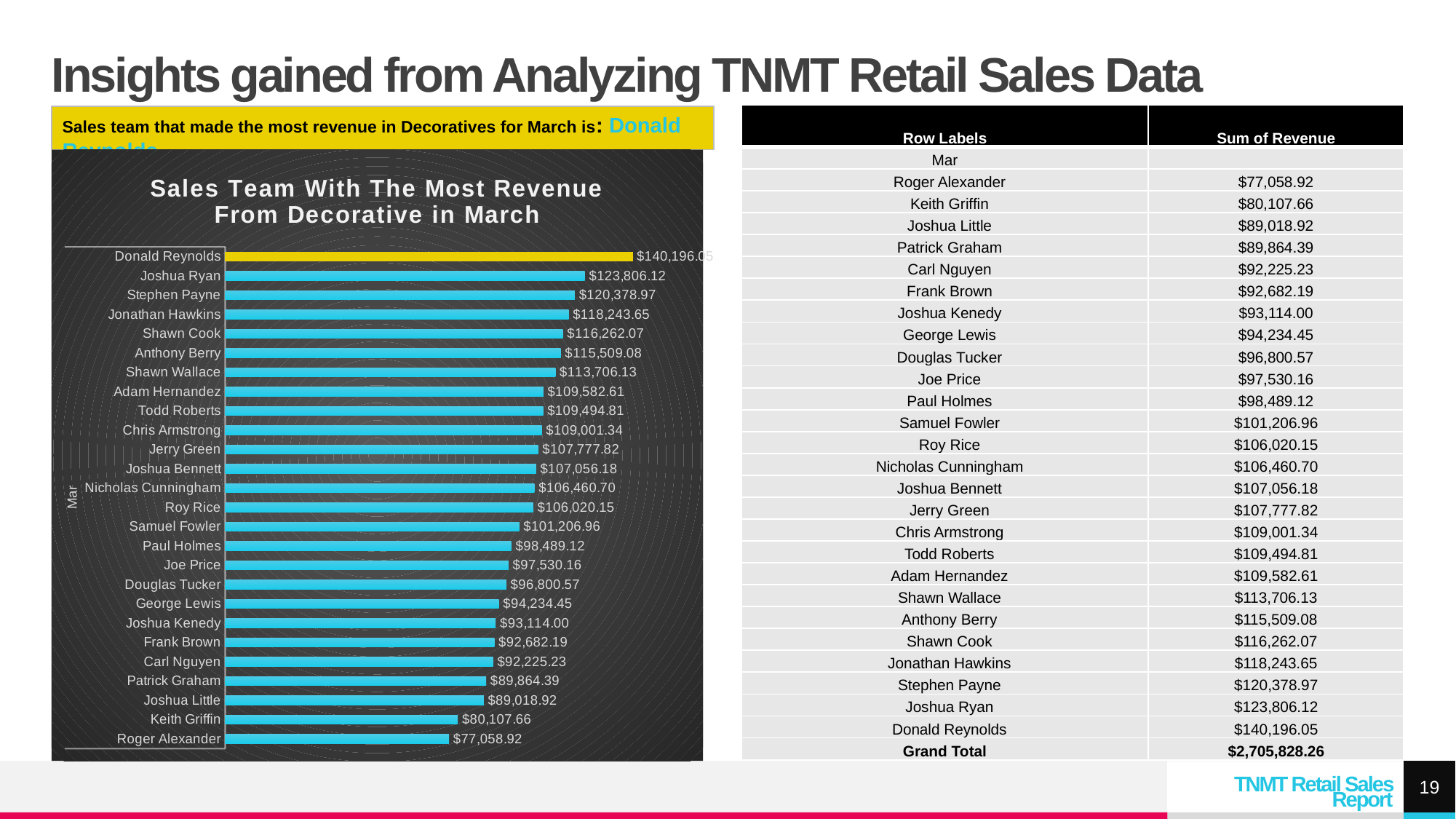

# Insights gained from Analyzing TNMT Retail Sales Data
| Row Labels | Sum of Revenue |
| --- | --- |
| Mar |  |
| Roger Alexander | $77,058.92 |
| Keith Griffin | $80,107.66 |
| Joshua Little | $89,018.92 |
| Patrick Graham | $89,864.39 |
| Carl Nguyen | $92,225.23 |
| Frank Brown | $92,682.19 |
| Joshua Kenedy | $93,114.00 |
| George Lewis | $94,234.45 |
| Douglas Tucker | $96,800.57 |
| Joe Price | $97,530.16 |
| Paul Holmes | $98,489.12 |
| Samuel Fowler | $101,206.96 |
| Roy Rice | $106,020.15 |
| Nicholas Cunningham | $106,460.70 |
| Joshua Bennett | $107,056.18 |
| Jerry Green | $107,777.82 |
| Chris Armstrong | $109,001.34 |
| Todd Roberts | $109,494.81 |
| Adam Hernandez | $109,582.61 |
| Shawn Wallace | $113,706.13 |
| Anthony Berry | $115,509.08 |
| Shawn Cook | $116,262.07 |
| Jonathan Hawkins | $118,243.65 |
| Stephen Payne | $120,378.97 |
| Joshua Ryan | $123,806.12 |
| Donald Reynolds | $140,196.05 |
| Grand Total | $2,705,828.26 |
Sales team that made the most revenue in Decoratives for March is: Donald Reynolds

### Chart: Sales Team With The Most Revenue From Decorative in March

| Category | Total |
|---|---|
| Roger Alexander | 77058.92078948021 |
| Keith Griffin | 80107.6561780572 |
| Joshua Little | 89018.92121171951 |
| Patrick Graham | 89864.38562858105 |
| Carl Nguyen | 92225.23186379671 |
| Frank Brown | 92682.18988519907 |
| Joshua Kenedy | 93113.99870842695 |
| George Lewis | 94234.45474290848 |
| Douglas Tucker | 96800.57377070189 |
| Joe Price | 97530.15838623047 |
| Paul Holmes | 98489.11811631918 |
| Samuel Fowler | 101206.96189785004 |
| Roy Rice | 106020.15416175127 |
| Nicholas Cunningham | 106460.69964247942 |
| Joshua Bennett | 107056.18212085962 |
| Jerry Green | 107777.82049781084 |
| Chris Armstrong | 109001.33953124285 |
| Todd Roberts | 109494.80530893803 |
| Adam Hernandez | 109582.61091828346 |
| Shawn Wallace | 113706.13461649418 |
| Anthony Berry | 115509.0795713067 |
| Shawn Cook | 116262.0723001957 |
| Jonathan Hawkins | 118243.6518831253 |
| Stephen Payne | 120378.97121536732 |
| Joshua Ryan | 123806.11626237631 |
| Donald Reynolds | 140196.05491304398 |
19